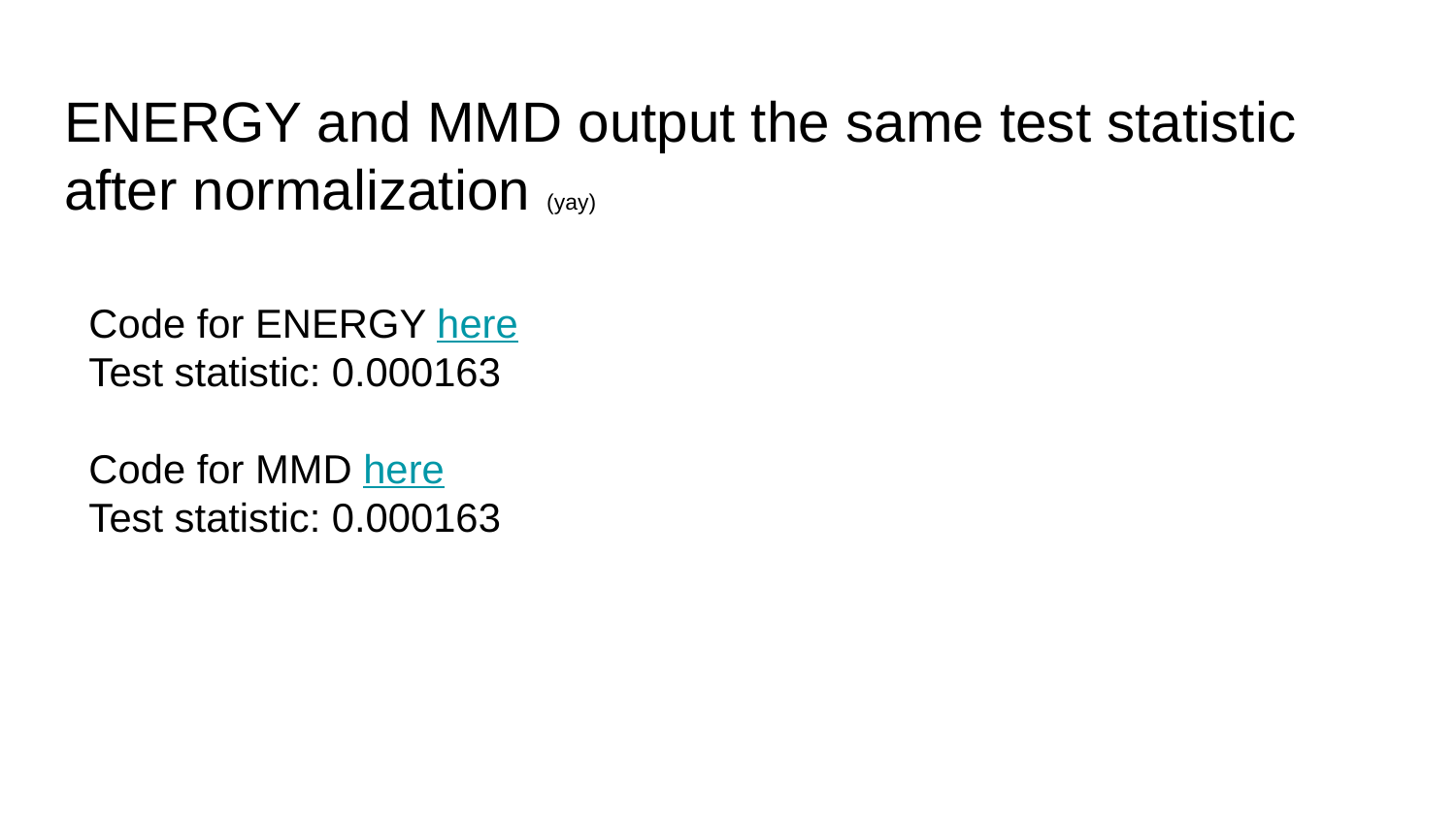

# ENERGY and MMD output the same test statistic after normalization (yay)
Code for ENERGY here
Test statistic: 0.000163

Code for MMD here
Test statistic: 0.000163